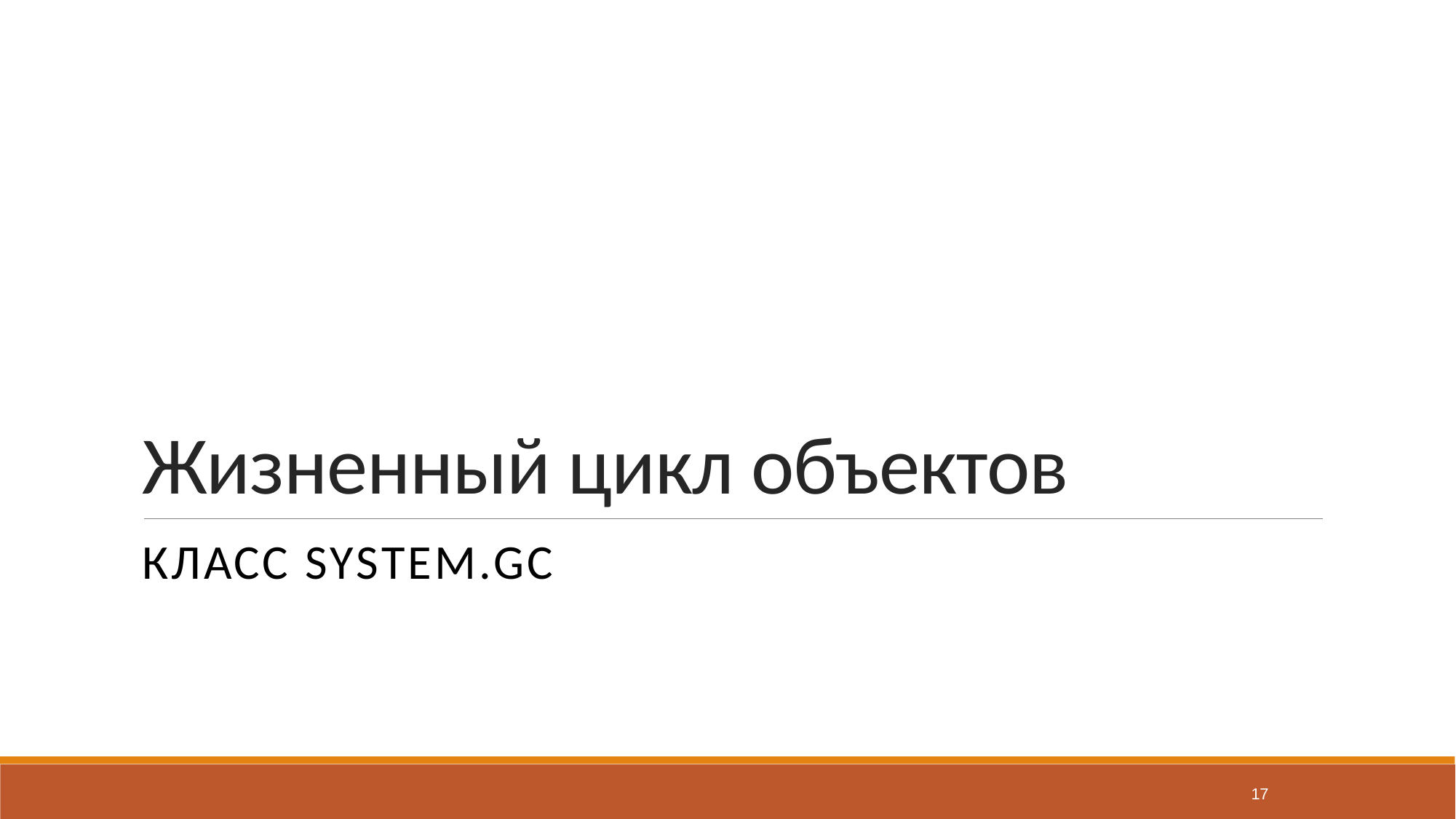

# Жизненный цикл объектов
Класс System.GC
17